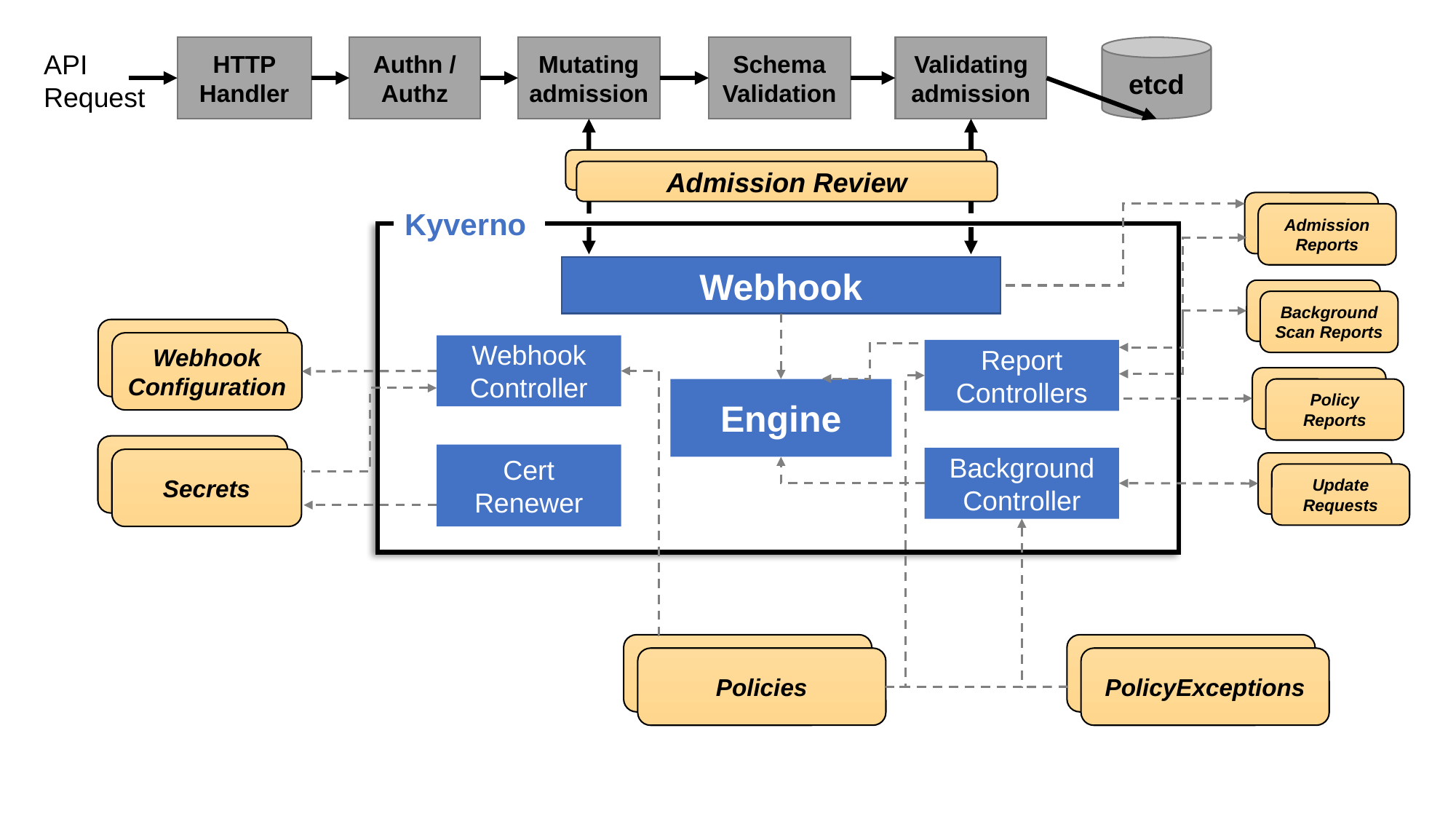

HTTP Handler
Authn / Authz
Mutating admission
Schema Validation
Validating admission
etcd
API
Request

Admission Review

Kyverno
Admission
Reports

Webhook

Background Scan Reports

Webhook Configuration
Webhook
Controller
Report
Controllers

Policy
Reports
Engine

Cert
Renewer
Background
Controller
Secrets

Update
Requests

Policies
PolicyExceptions